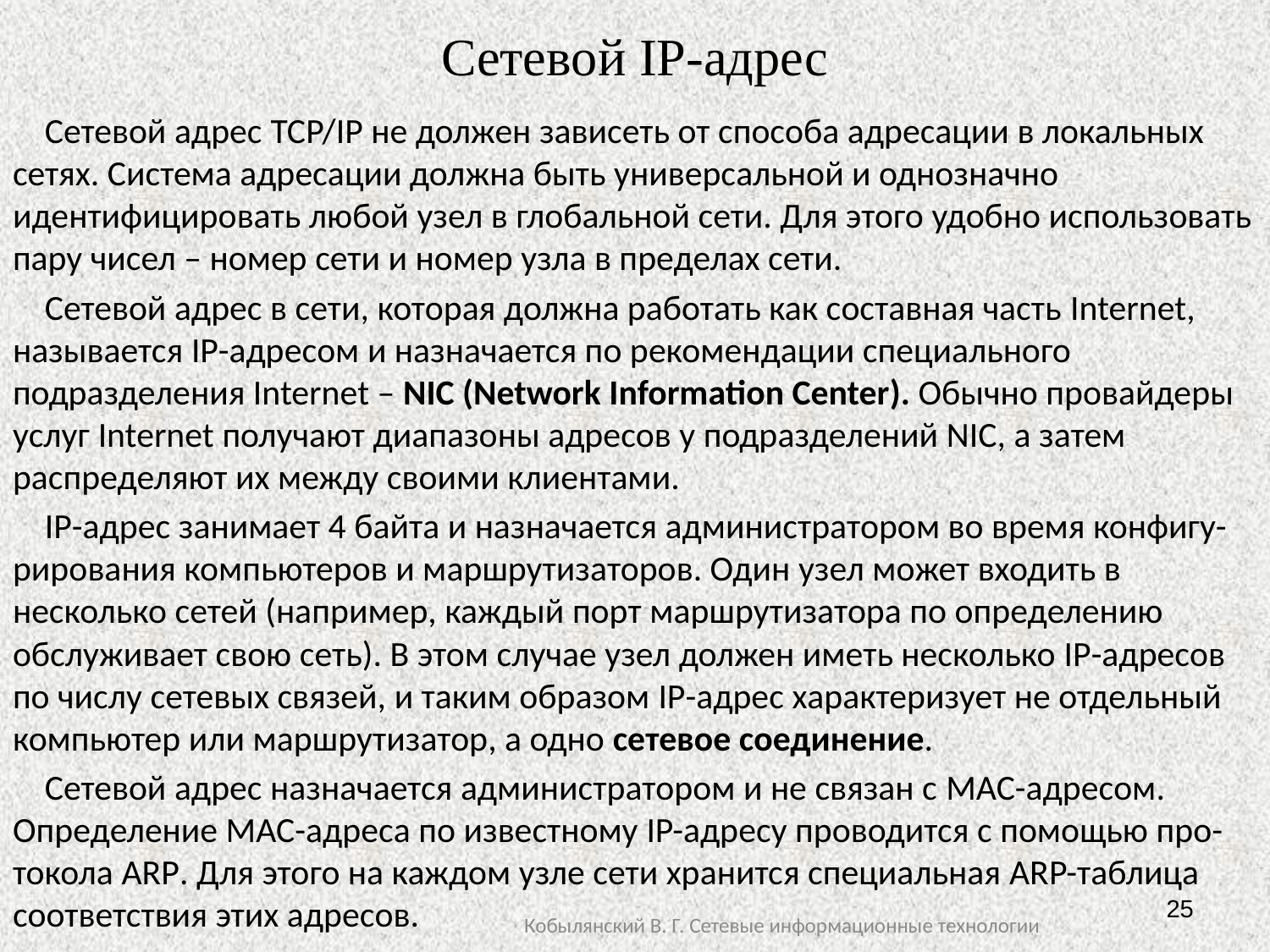

# Сетевой IP-адрес
    Сетевой адрес TCP/IP не должен зависеть от способа адресации в локальных сетях. Система адресации должна быть универсальной и однозначно идентифицировать любой узел в глобальной сети. Для этого удобно использовать пару чисел – номер сети и номер узла в пределах сети.
    Сетевой адрес в сети, которая должна работать как составная часть Internet, называется IP-адресом и назначается по рекомендации специального подразделения Internet – NIC (Network Information Center). Обычно провайдеры услуг Internet получают диапазоны адресов у подразделений NIC, а затем распределяют их между своими клиентами.
    IP-адрес занимает 4 байта и назначается администратором во время конфигу-рирования компьютеров и маршрутизаторов. Один узел может входить в несколько сетей (например, каждый порт маршрутизатора по определению обслуживает свою сеть). В этом случае узел должен иметь несколько IP-адресов по числу сетевых связей, и таким образом IP-адрес характеризует не отдельный компьютер или маршрутизатор, а одно сетевое соединение.
    Сетевой адрес назначается администратором и не связан с MAC-адресом. Определение MAC-адреса по известному IP-адресу проводится с помощью про-токола ARP. Для этого на каждом узле сети хранится специальная ARP-таблица соответствия этих адресов.

25
Кобылянский В. Г. Сетевые информационные технологии